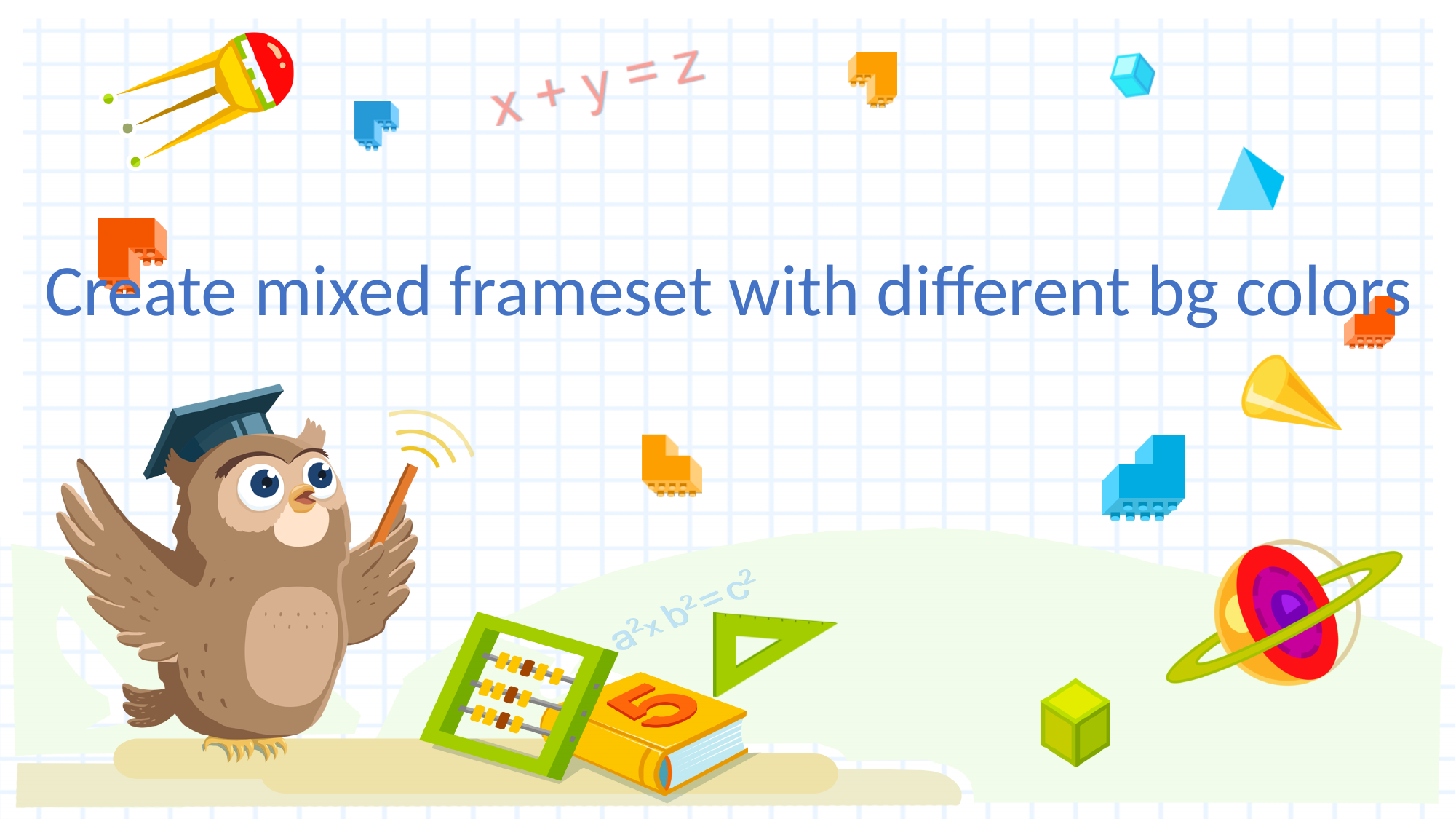

Create mixed frameset with different bg colors